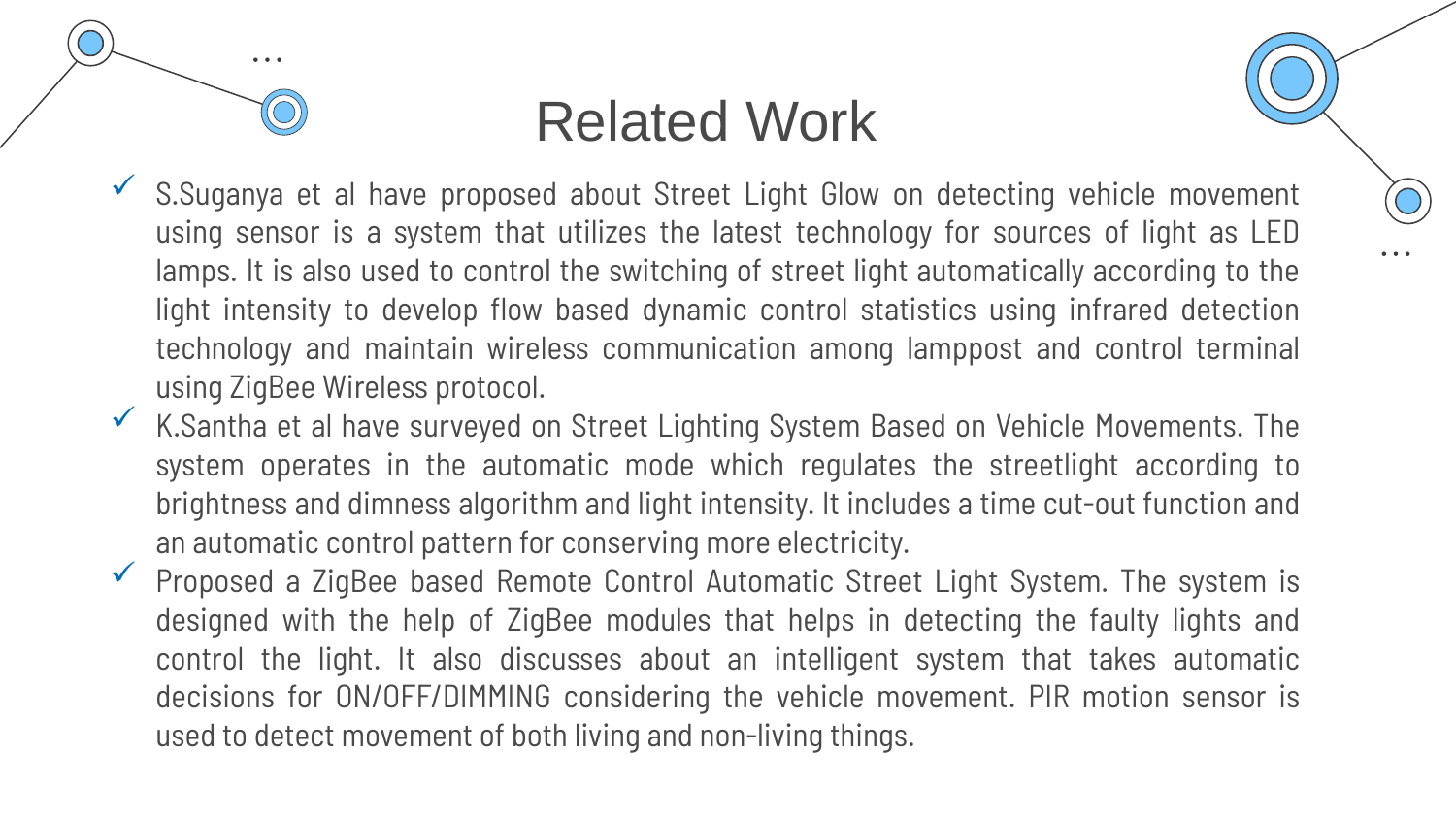

# Related Work
S.Suganya et al have proposed about Street Light Glow on detecting vehicle movement using sensor is a system that utilizes the latest technology for sources of light as LED lamps. It is also used to control the switching of street light automatically according to the light intensity to develop flow based dynamic control statistics using infrared detection technology and maintain wireless communication among lamppost and control terminal using ZigBee Wireless protocol.
K.Santha et al have surveyed on Street Lighting System Based on Vehicle Movements. The system operates in the automatic mode which regulates the streetlight according to brightness and dimness algorithm and light intensity. It includes a time cut-out function and an automatic control pattern for conserving more electricity.
Proposed a ZigBee based Remote Control Automatic Street Light System. The system is designed with the help of ZigBee modules that helps in detecting the faulty lights and control the light. It also discusses about an intelligent system that takes automatic decisions for ON/OFF/DIMMING considering the vehicle movement. PIR motion sensor is used to detect movement of both living and non-living things.